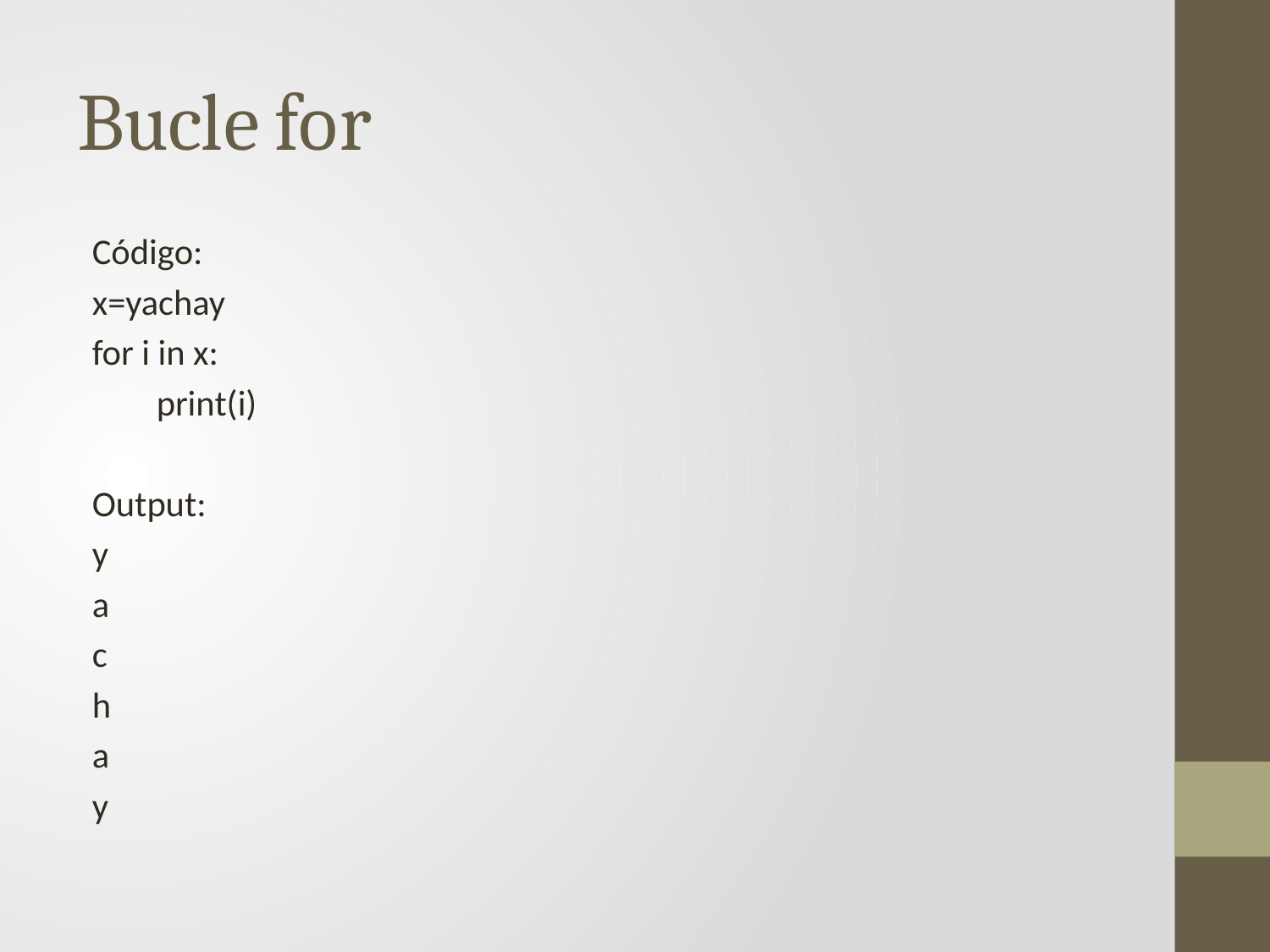

# Bucle for
Código:
x=yachay
for i in x:
        print(i)

Output:
y
a
c
h
a
y